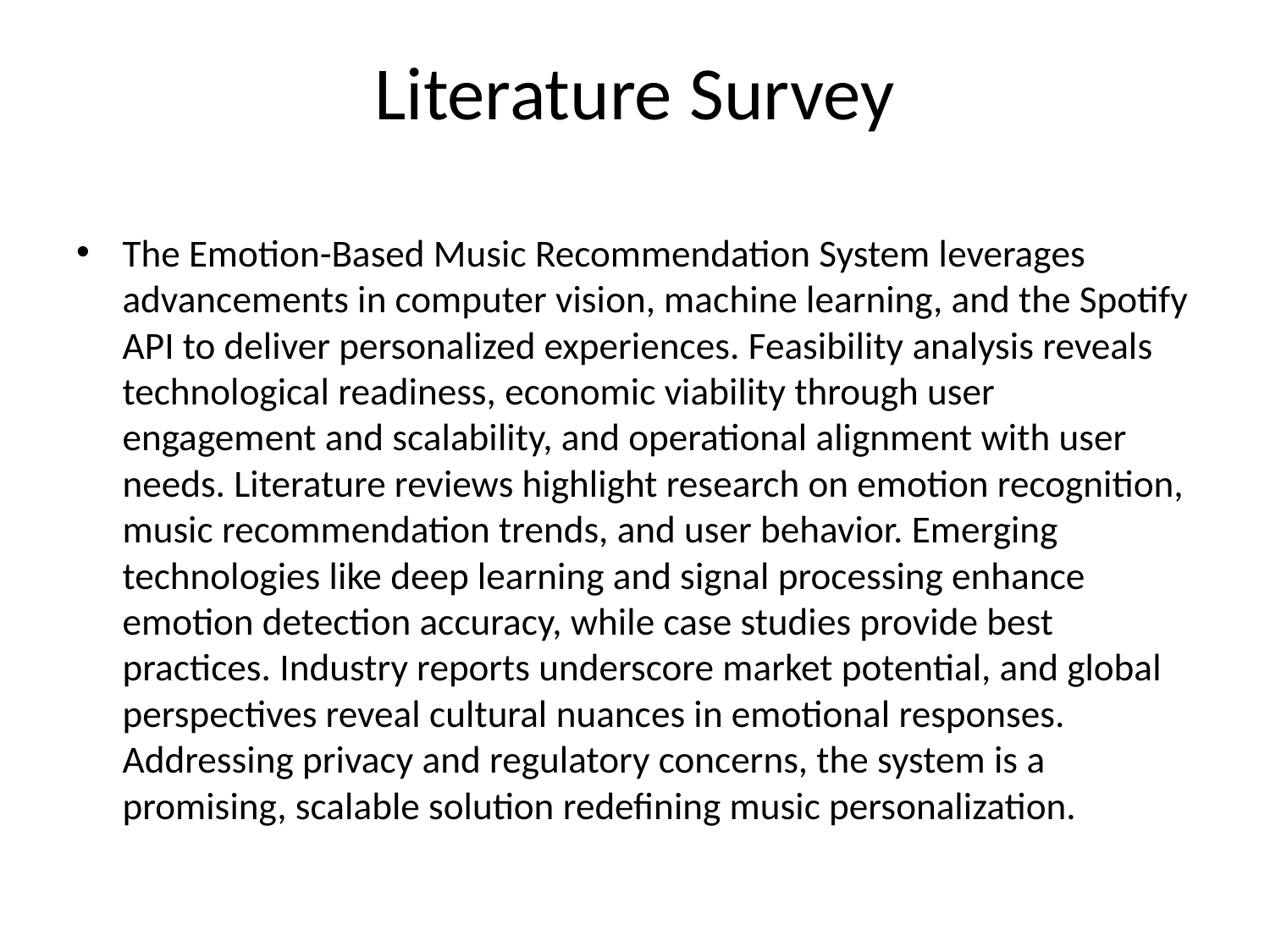

# Literature Survey
The Emotion-Based Music Recommendation System leverages advancements in computer vision, machine learning, and the Spotify API to deliver personalized experiences. Feasibility analysis reveals technological readiness, economic viability through user engagement and scalability, and operational alignment with user needs. Literature reviews highlight research on emotion recognition, music recommendation trends, and user behavior. Emerging technologies like deep learning and signal processing enhance emotion detection accuracy, while case studies provide best practices. Industry reports underscore market potential, and global perspectives reveal cultural nuances in emotional responses. Addressing privacy and regulatory concerns, the system is a promising, scalable solution redefining music personalization.